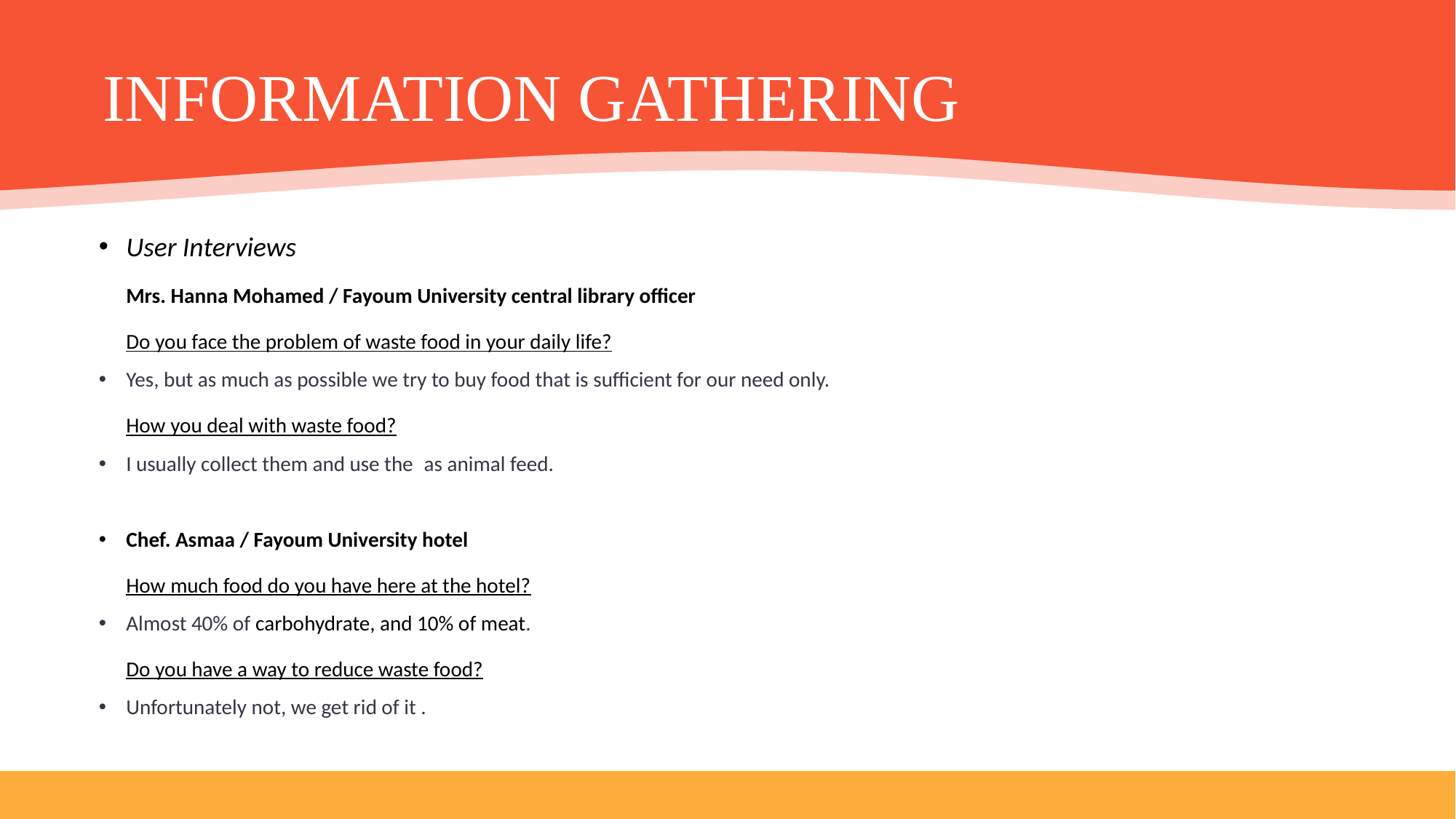

INFORMATION GATHERING
User Interviews
Mrs. Hanna Mohamed / Fayoum University central library officer
Do you face the problem of waste food in your daily life?
Yes, but as much as possible we try to buy food that is sufficient for our need only.
How you deal with waste food?
I usually collect them and use the  as animal feed.

Chef. Asmaa / Fayoum University hotel
How much food do you have here at the hotel?
Almost 40% of carbohydrate, and 10% of meat.
Do you have a way to reduce waste food?
Unfortunately not, we get rid of it .